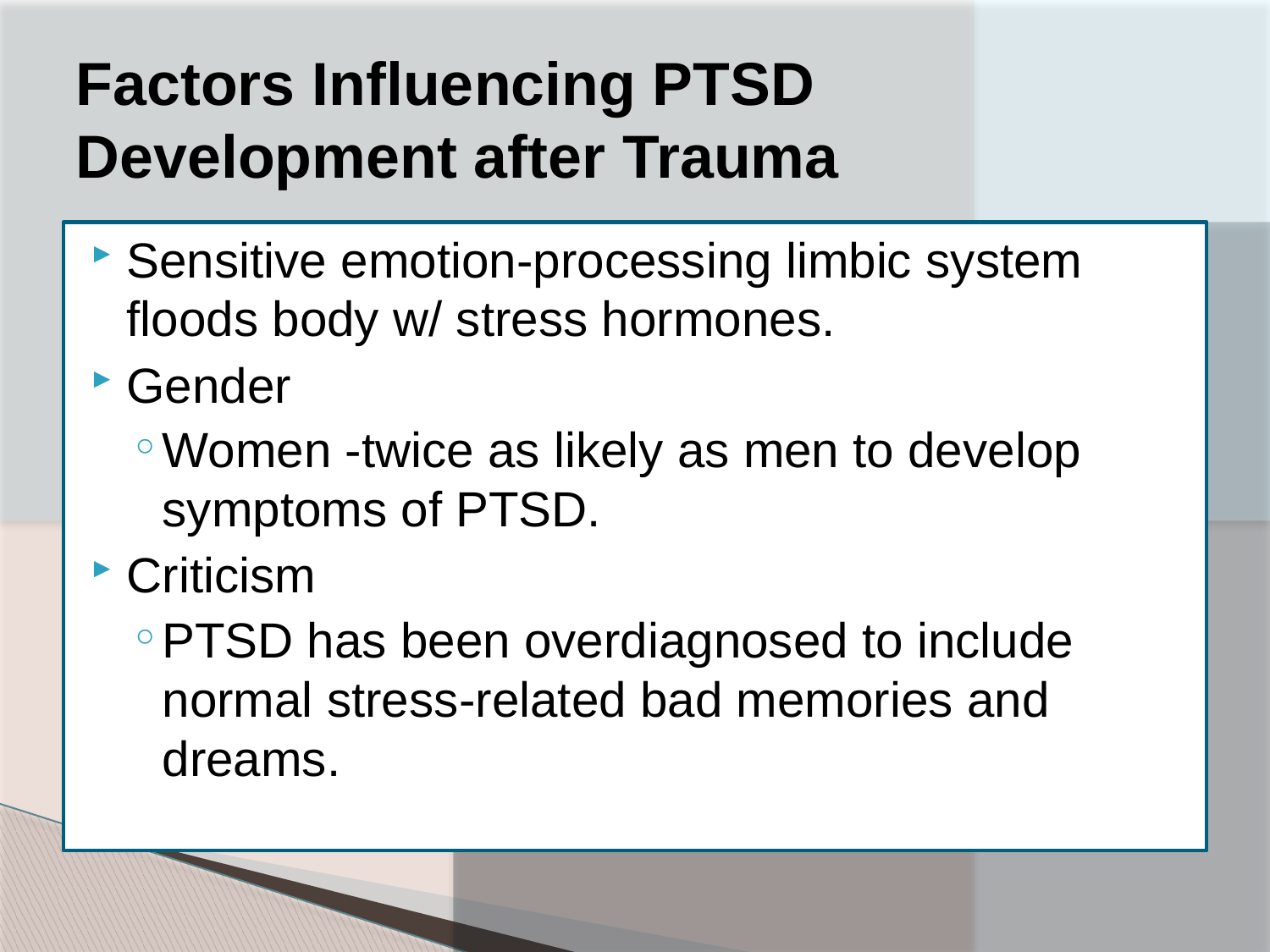

# Factors Influencing PTSD Development after Trauma
Sensitive emotion-processing limbic system floods body w/ stress hormones.
Gender
Women -twice as likely as men to develop symptoms of PTSD.
Criticism
PTSD has been overdiagnosed to include normal stress-related bad memories and dreams.